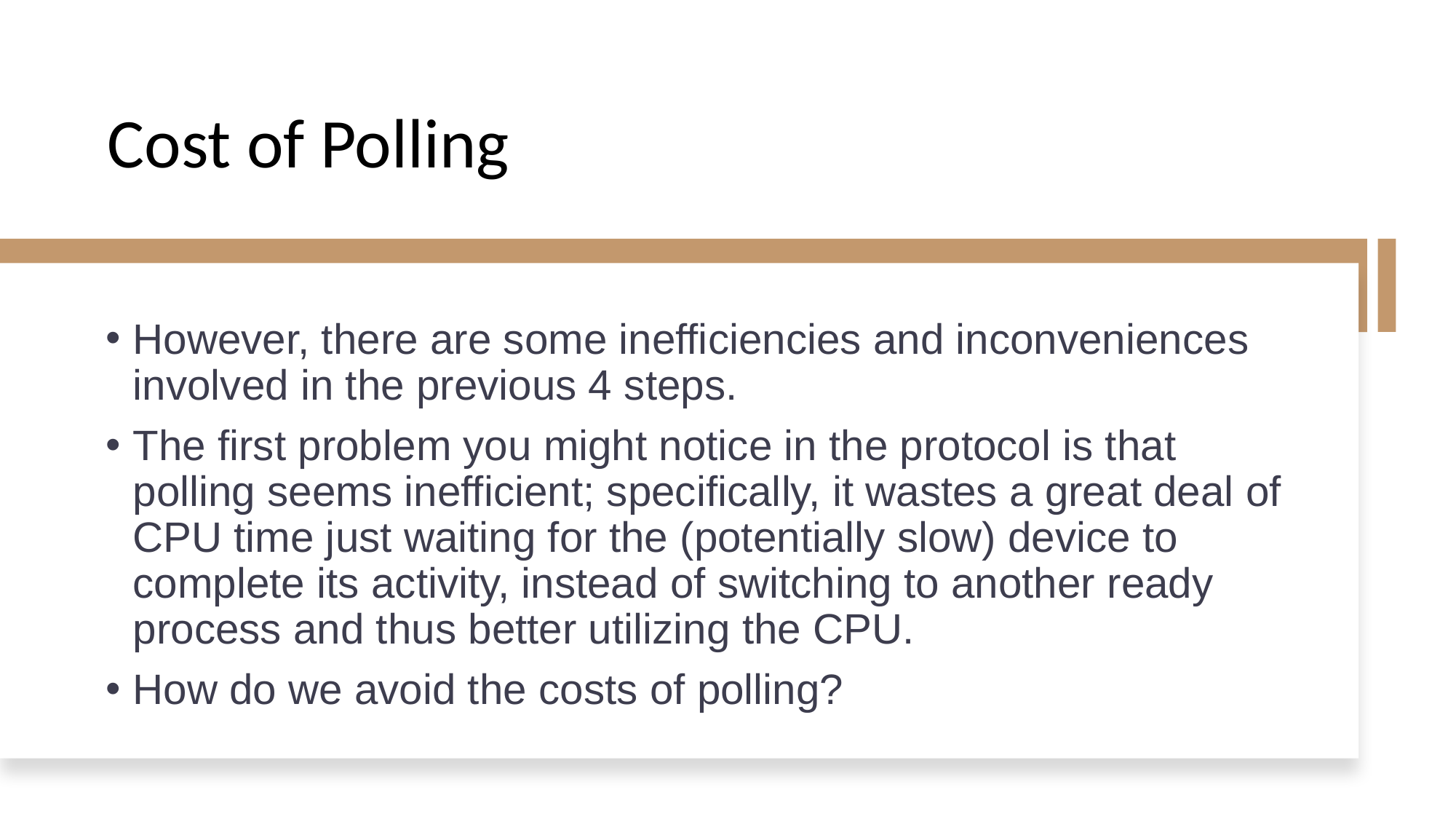

# Cost of Polling

However, there are some inefficiencies and inconveniences involved in the previous 4 steps.
The first problem you might notice in the protocol is that polling seems inefficient; specifically, it wastes a great deal of CPU time just waiting for the (potentially slow) device to complete its activity, instead of switching to another ready process and thus better utilizing the CPU.
How do we avoid the costs of polling?